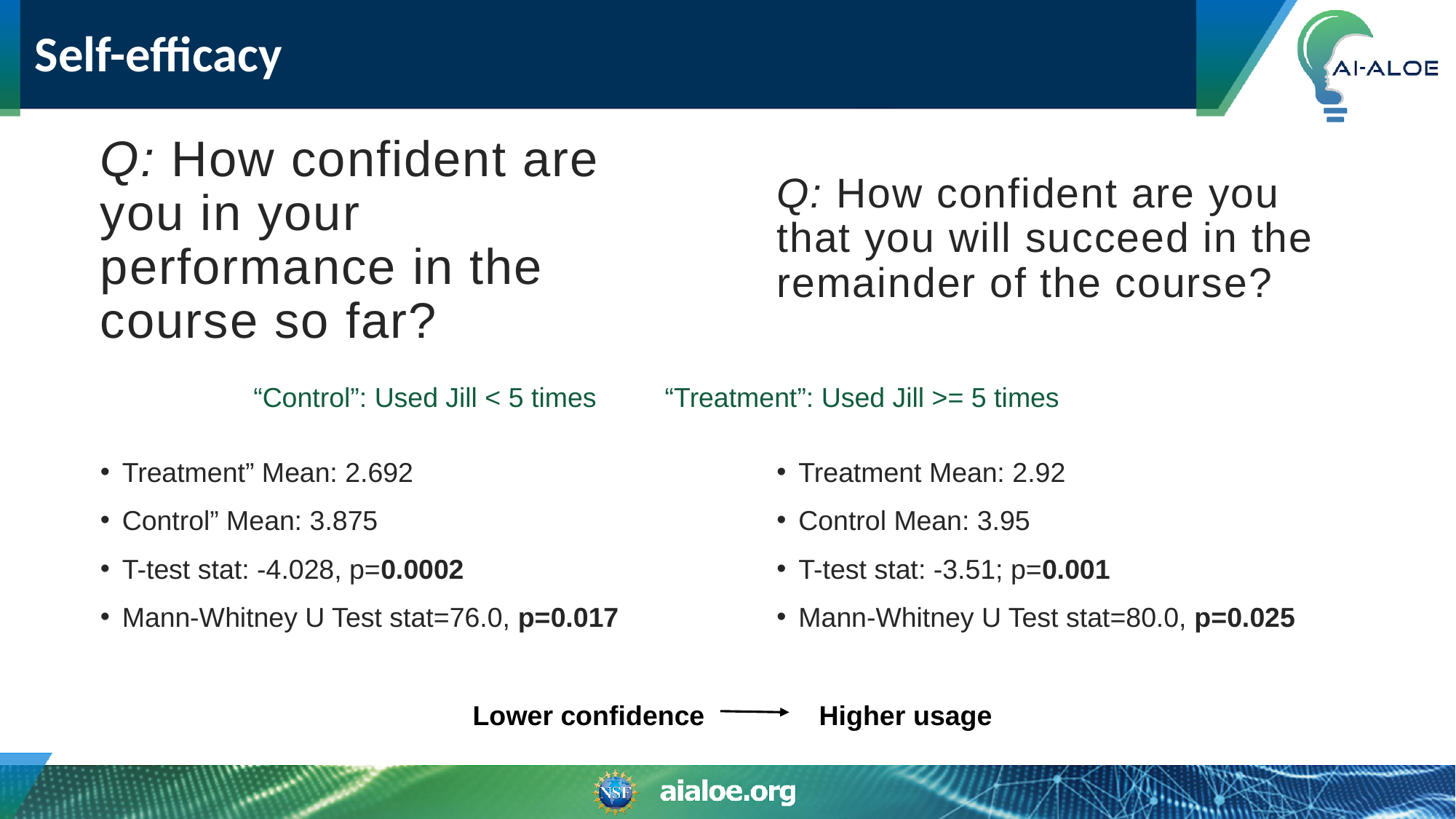

# Self-efficacy
Q: How confident are you in your performance in the course so far?
Q: How confident are you that you will succeed in the remainder of the course?
“Control”: Used Jill < 5 times         “Treatment”: Used Jill >= 5 times
Treatment” Mean: 2.692
Control” Mean: 3.875
T-test stat: -4.028, p=0.0002
Mann-Whitney U Test stat=76.0, p=0.017
Treatment Mean: 2.92
Control Mean: 3.95
T-test stat: -3.51; p=0.001
Mann-Whitney U Test stat=80.0, p=0.025
  Lower confidence               Higher usage